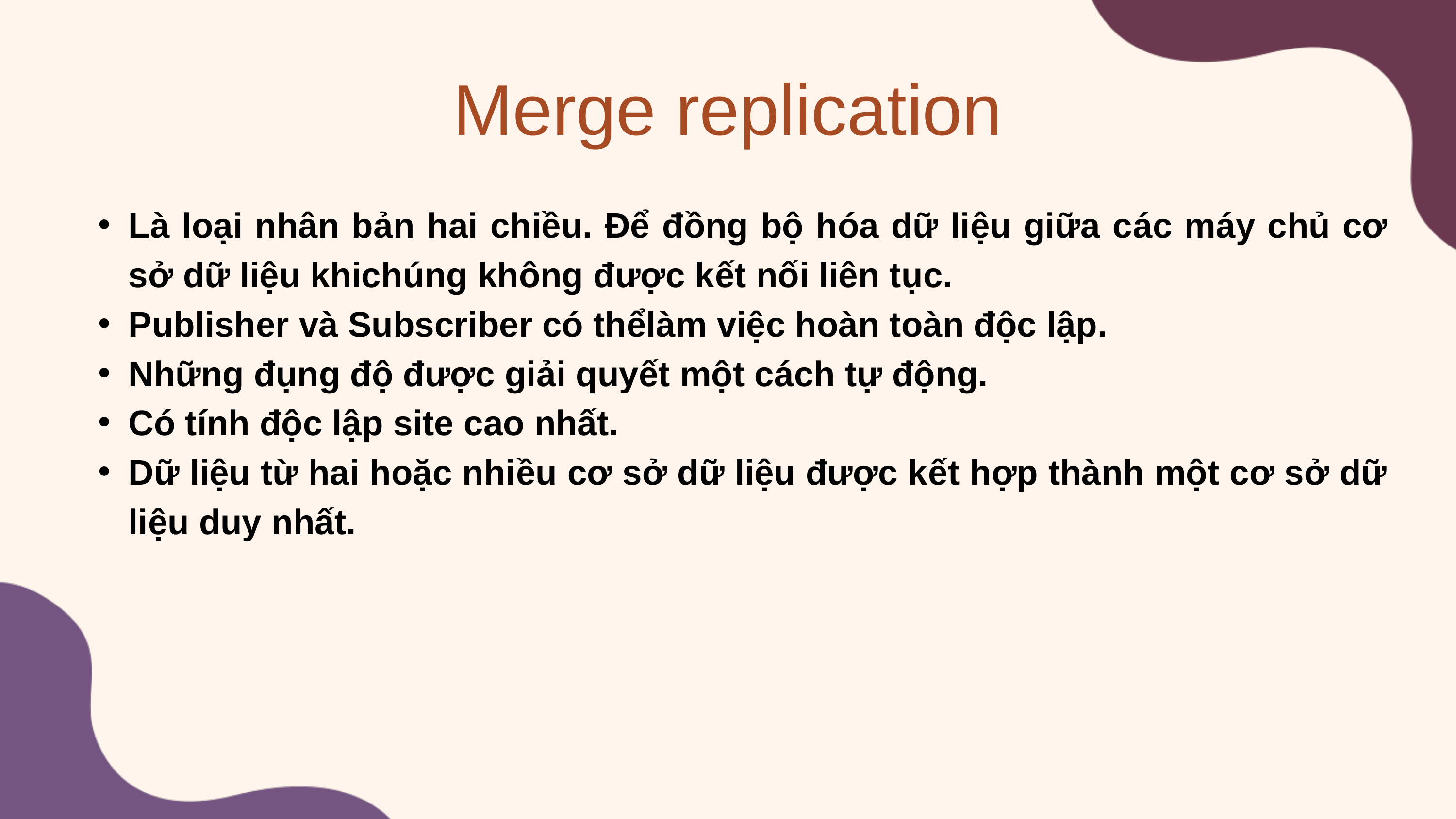

Merge replication
Là loại nhân bản hai chiều. Để đồng bộ hóa dữ liệu giữa các máy chủ cơ sở dữ liệu khichúng không được kết nối liên tục.
Publisher và Subscriber có thểlàm việc hoàn toàn độc lập.
Những đụng độ được giải quyết một cách tự động.
Có tính độc lập site cao nhất.
Dữ liệu từ hai hoặc nhiều cơ sở dữ liệu được kết hợp thành một cơ sở dữ liệu duy nhất.